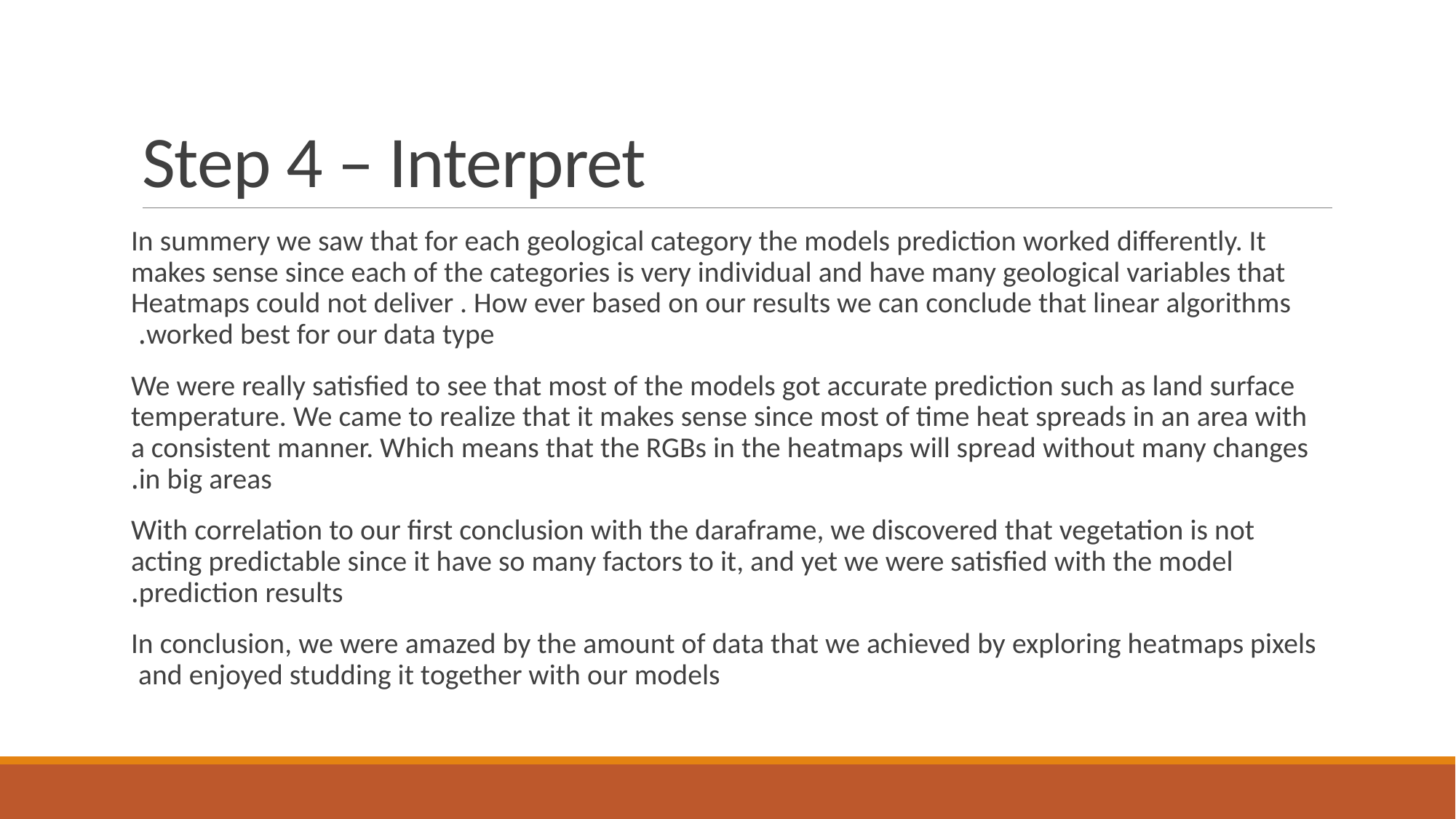

# Step 4 – Interpret
In summery we saw that for each geological category the models prediction worked differently. It makes sense since each of the categories is very individual and have many geological variables that Heatmaps could not deliver . How ever based on our results we can conclude that linear algorithms worked best for our data type.
We were really satisfied to see that most of the models got accurate prediction such as land surface temperature. We came to realize that it makes sense since most of time heat spreads in an area with a consistent manner. Which means that the RGBs in the heatmaps will spread without many changes in big areas.
With correlation to our first conclusion with the daraframe, we discovered that vegetation is not acting predictable since it have so many factors to it, and yet we were satisfied with the model prediction results.
In conclusion, we were amazed by the amount of data that we achieved by exploring heatmaps pixels and enjoyed studding it together with our models